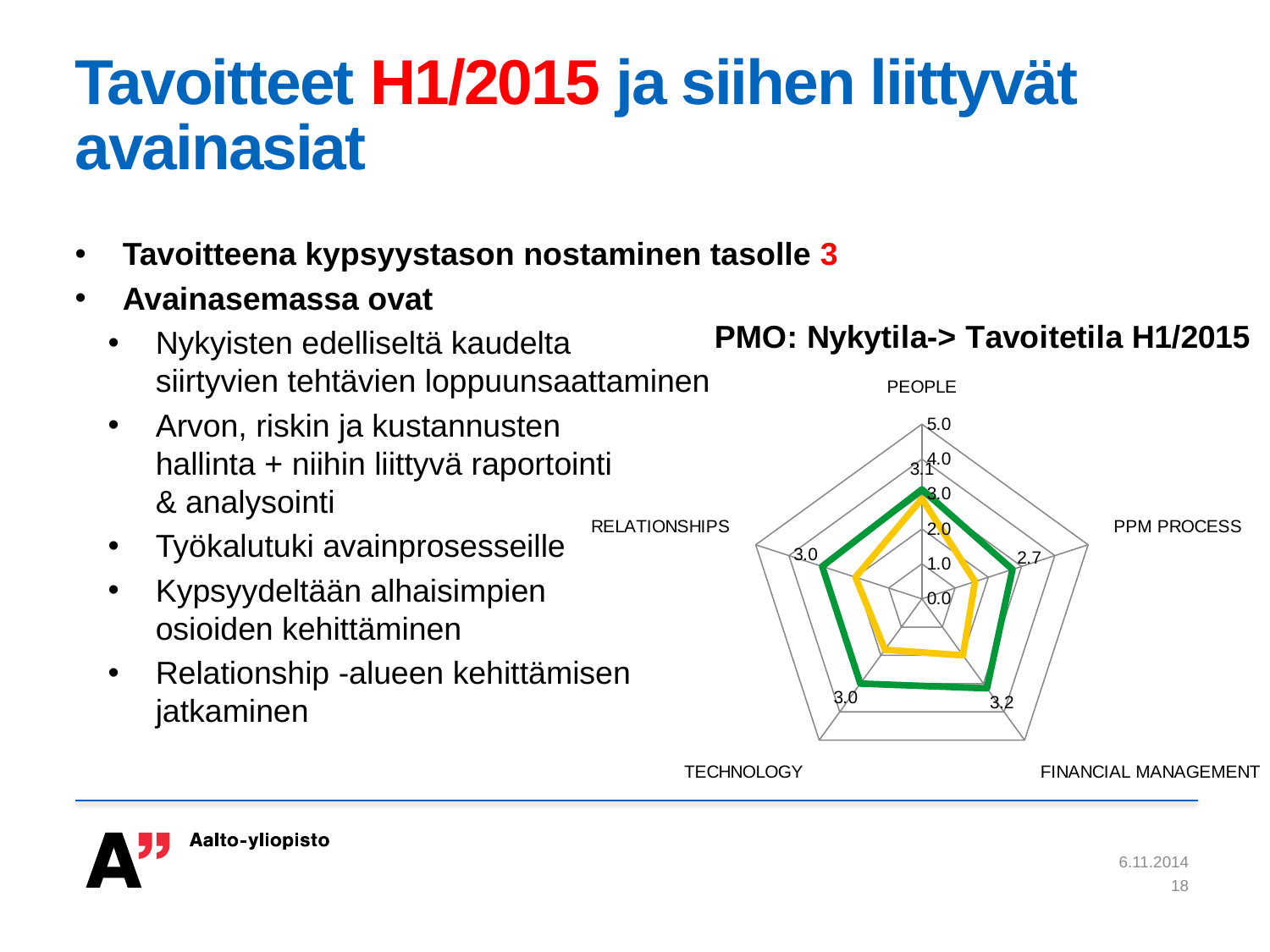

# Tavoitteet H1/2015 ja siihen liittyvät avainasiat
Tavoitteena kypsyystason nostaminen tasolle 3
Avainasemassa ovat
Nykyisten edelliseltä kaudelta
siirtyvien tehtävien loppuunsaattaminen
Arvon, riskin ja kustannusten
hallinta + niihin liittyvä raportointi
& analysointi
Työkalutuki avainprosesseille
Kypsyydeltään alhaisimpien
osioiden kehittäminen
Relationship -alueen kehittämisen
jatkaminen

### Chart: PMO: Nykytila-> Tavoitetila H1/2015

| Category | Nykytila | Tavoitetila |
|---|---|---|
| PEOPLE | 2.866666666666667 | 3.133333333333333 |
| PPM PROCESS | 1.6 | 2.725 |
| FINANCIAL MANAGEMENT | 2.0 | 3.166666666666666 |
| TECHNOLOGY | 1.8 | 3.0 |
| RELATIONSHIPS | 2.0 | 3.0 |
6.11.2014
18